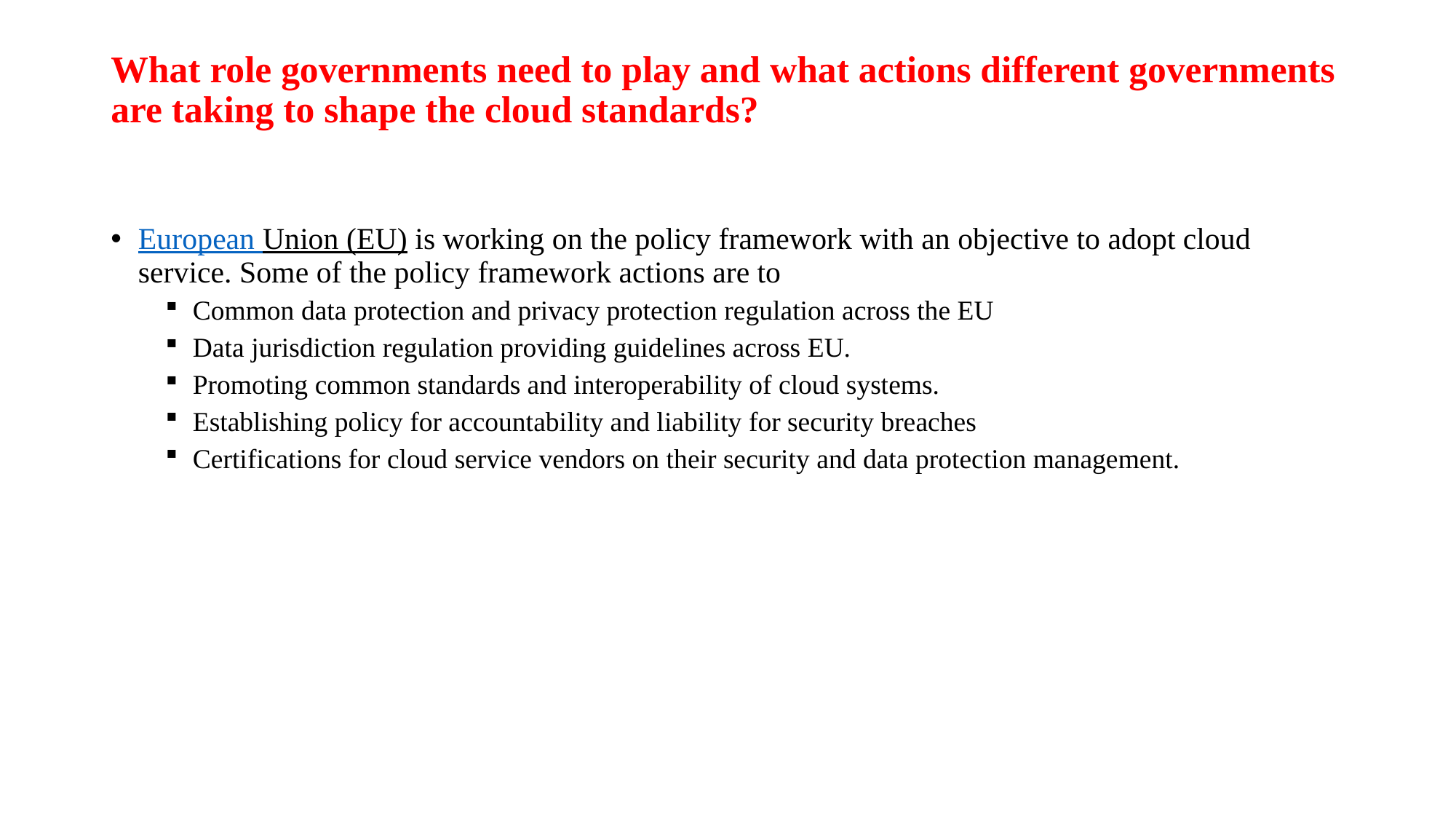

# What role governments need to play and what actions different governments are taking to shape the cloud standards?
European Union (EU) is working on the policy framework with an objective to adopt cloud service. Some of the policy framework actions are to
Common data protection and privacy protection regulation across the EU
Data jurisdiction regulation providing guidelines across EU.
Promoting common standards and interoperability of cloud systems.
Establishing policy for accountability and liability for security breaches
Certifications for cloud service vendors on their security and data protection management.